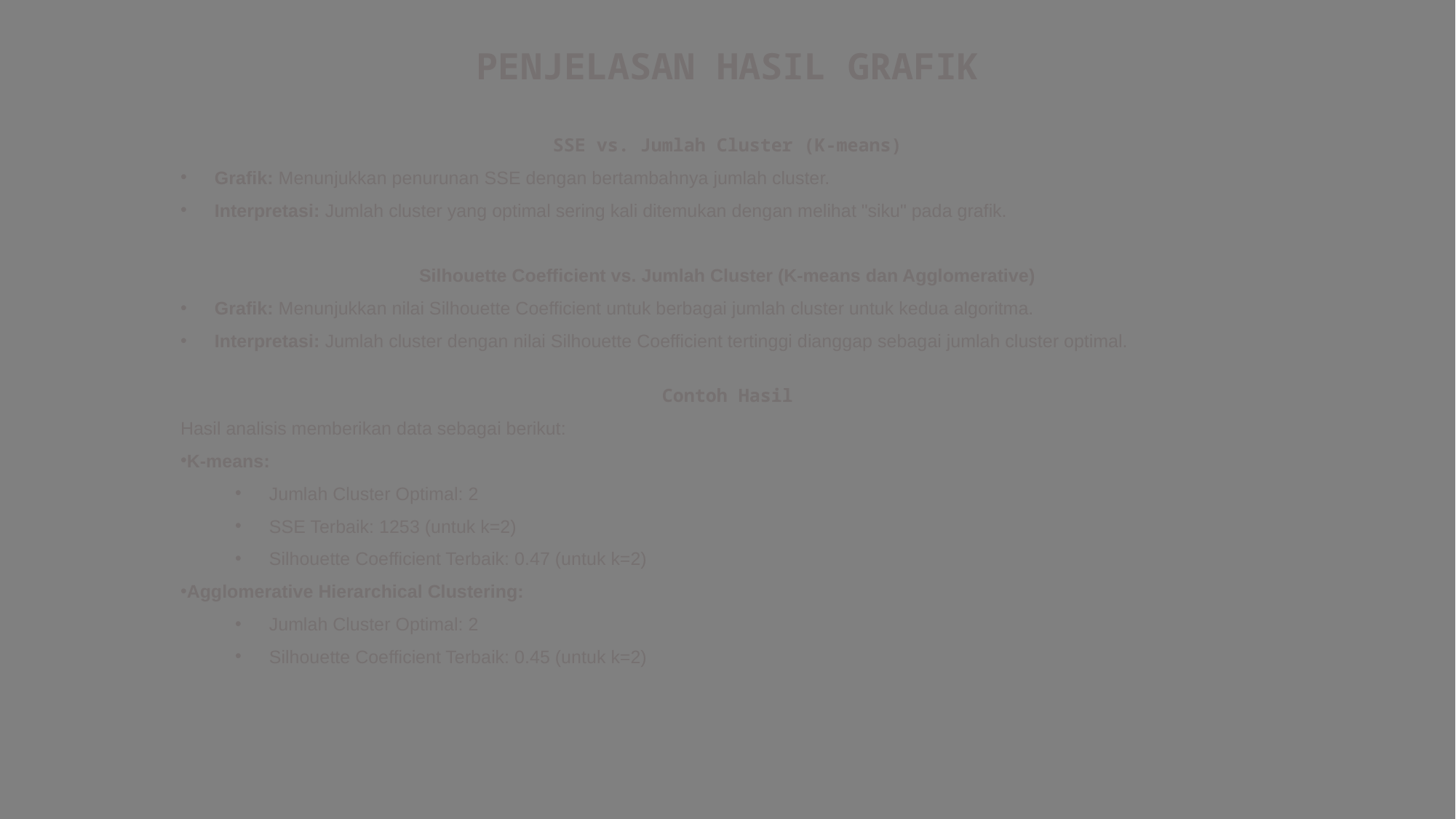

PENJELASAN HASIL GRAFIK
SSE vs. Jumlah Cluster (K-means)
Grafik: Menunjukkan penurunan SSE dengan bertambahnya jumlah cluster.
Interpretasi: Jumlah cluster yang optimal sering kali ditemukan dengan melihat "siku" pada grafik.

Silhouette Coefficient vs. Jumlah Cluster (K-means dan Agglomerative)
Grafik: Menunjukkan nilai Silhouette Coefficient untuk berbagai jumlah cluster untuk kedua algoritma.
Interpretasi: Jumlah cluster dengan nilai Silhouette Coefficient tertinggi dianggap sebagai jumlah cluster optimal.

Contoh Hasil
Hasil analisis memberikan data sebagai berikut:
K-means:
Jumlah Cluster Optimal: 2
SSE Terbaik: 1253 (untuk k=2)
Silhouette Coefficient Terbaik: 0.47 (untuk k=2)
Agglomerative Hierarchical Clustering:
Jumlah Cluster Optimal: 2
Silhouette Coefficient Terbaik: 0.45 (untuk k=2)